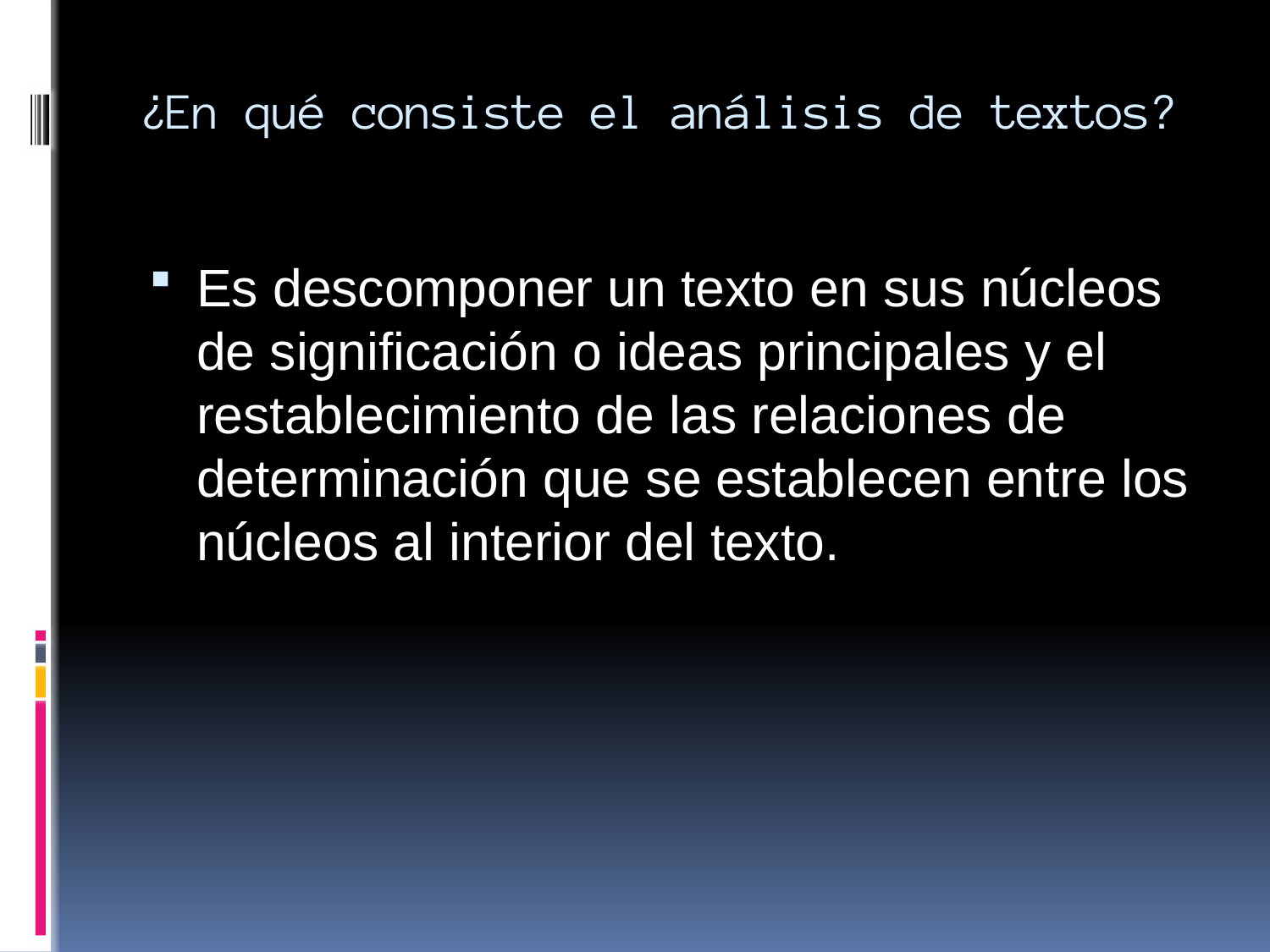

# ¿En qué consiste el análisis de textos?
Es descomponer un texto en sus núcleos de significación o ideas principales y el restablecimiento de las relaciones de determinación que se establecen entre los núcleos al interior del texto.